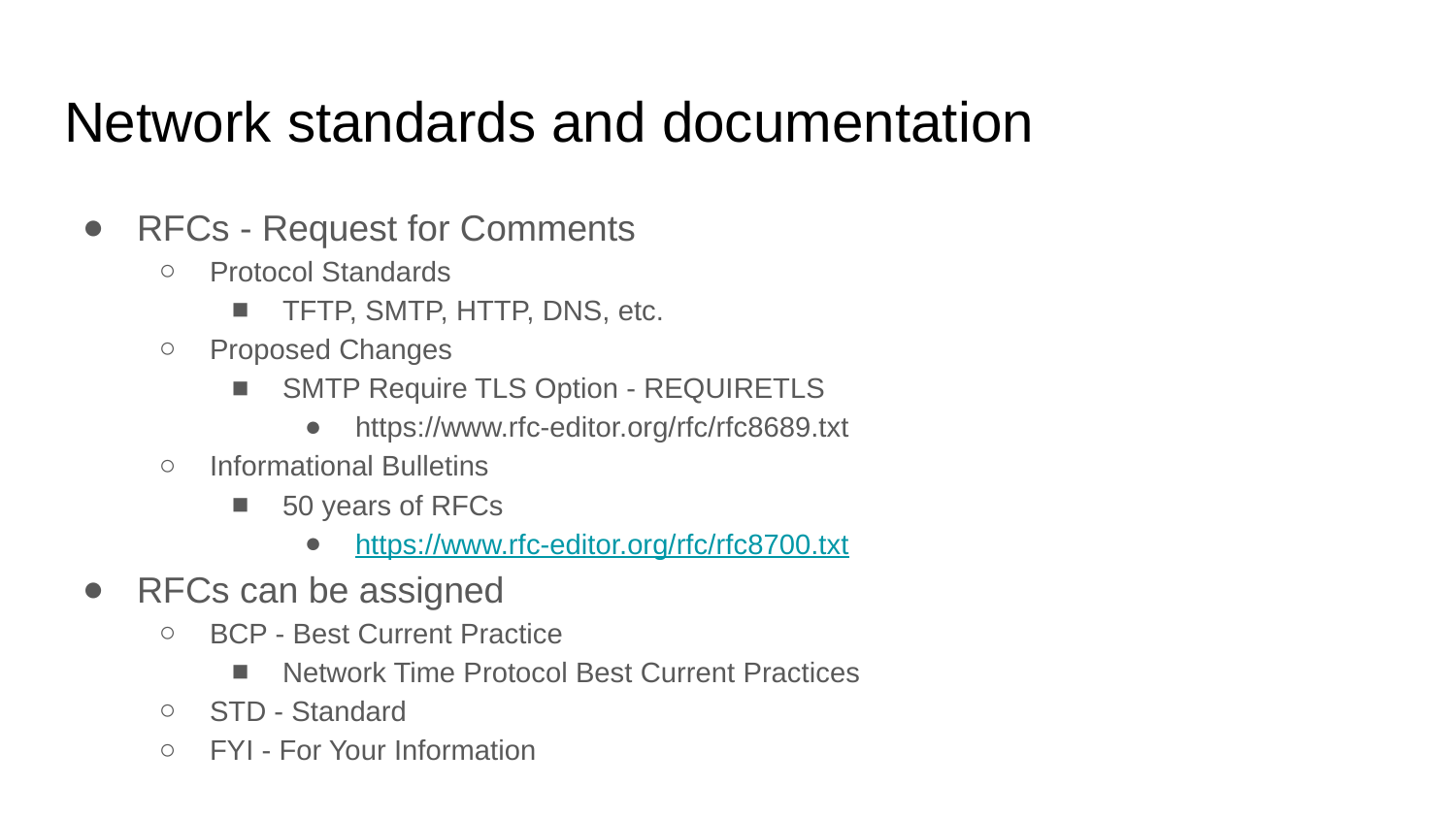

# Network standards and documentation
RFCs - Request for Comments
Protocol Standards
TFTP, SMTP, HTTP, DNS, etc.
Proposed Changes
SMTP Require TLS Option - REQUIRETLS
https://www.rfc-editor.org/rfc/rfc8689.txt
Informational Bulletins
50 years of RFCs
https://www.rfc-editor.org/rfc/rfc8700.txt
RFCs can be assigned
BCP - Best Current Practice
Network Time Protocol Best Current Practices
STD - Standard
FYI - For Your Information